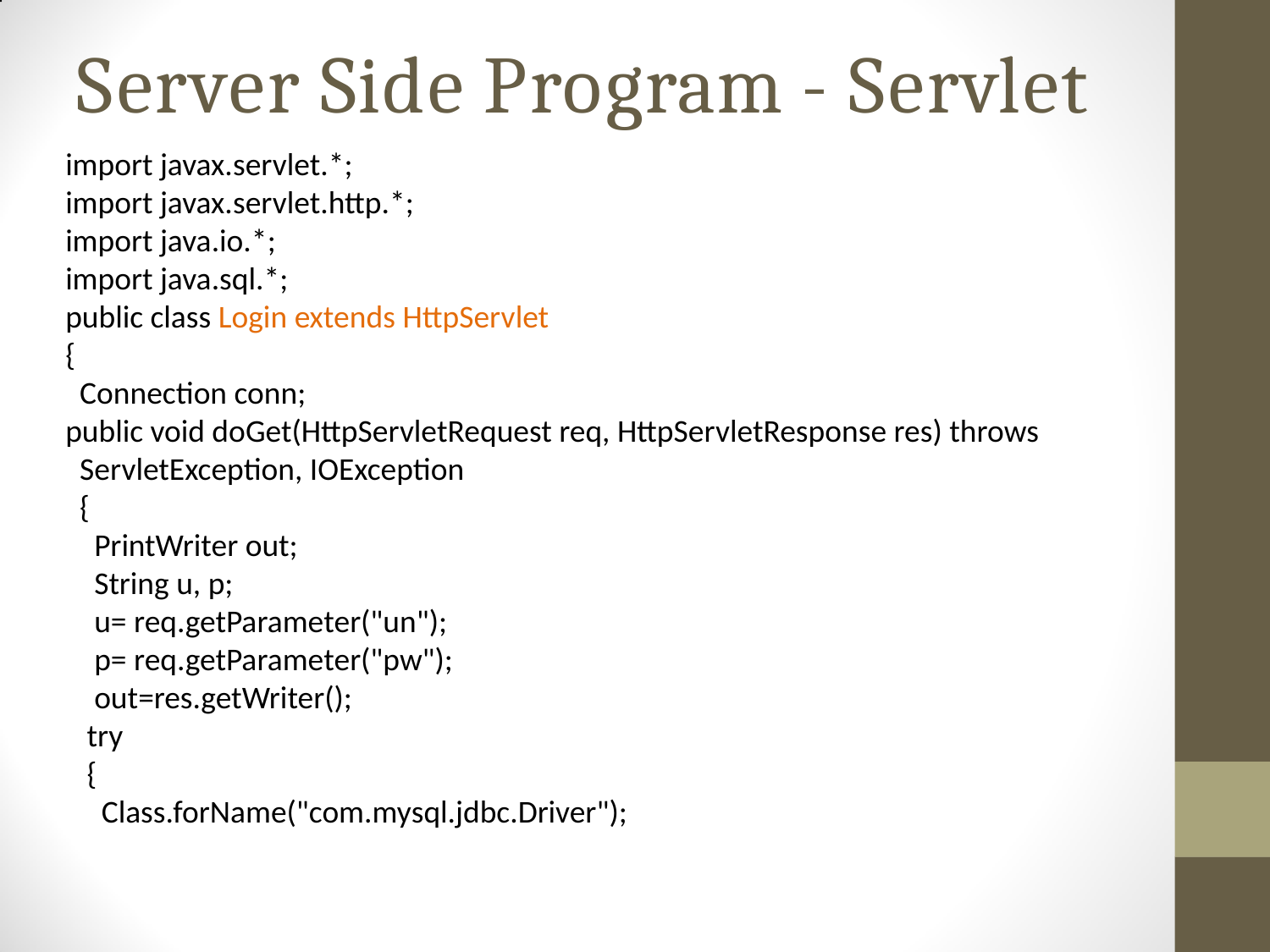

# Server Side Program - Servlet
import javax.servlet.*;
import javax.servlet.http.*;
import java.io.*;
import java.sql.*;
public class Login extends HttpServlet
{
  Connection conn;
public void doGet(HttpServletRequest req, HttpServletResponse res) throws
  ServletException, IOException
  {
    PrintWriter out;
    String u, p;
    u= req.getParameter("un");
    p= req.getParameter("pw");
    out=res.getWriter();
   try
   {
     Class.forName("com.mysql.jdbc.Driver");